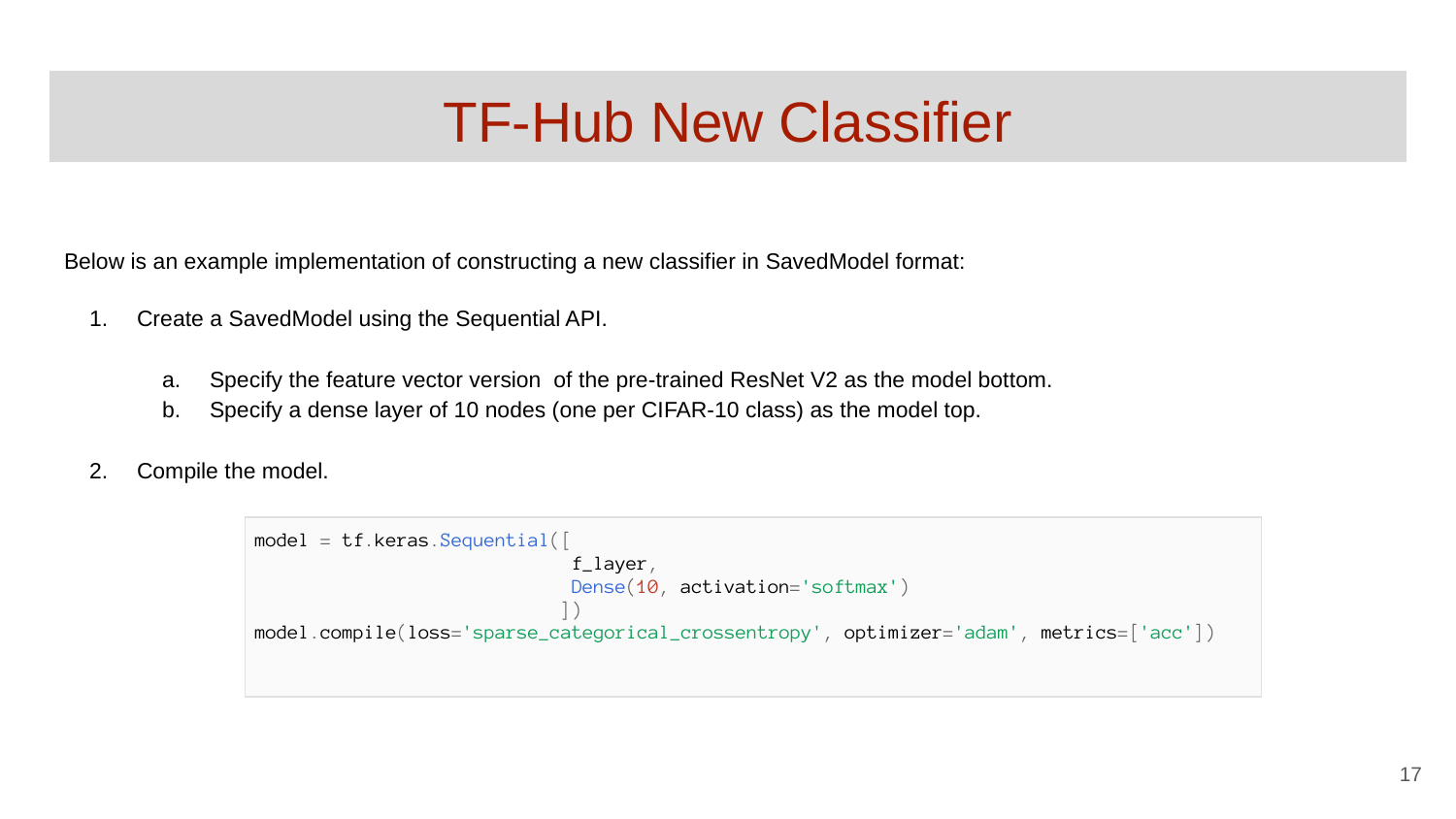

# TF-Hub New Classifier
Below is an example implementation of constructing a new classifier in SavedModel format:
Create a SavedModel using the Sequential API.
Specify the feature vector version  of the pre-trained ResNet V2 as the model bottom.
Specify a dense layer of 10 nodes (one per CIFAR-10 class) as the model top.

Compile the model.

| model = tf.keras.Sequential([ f\_layer, Dense(10, activation='softmax') ]) model.compile(loss='sparse\_categorical\_crossentropy', optimizer='adam', metrics=['acc']) |
| --- |
17